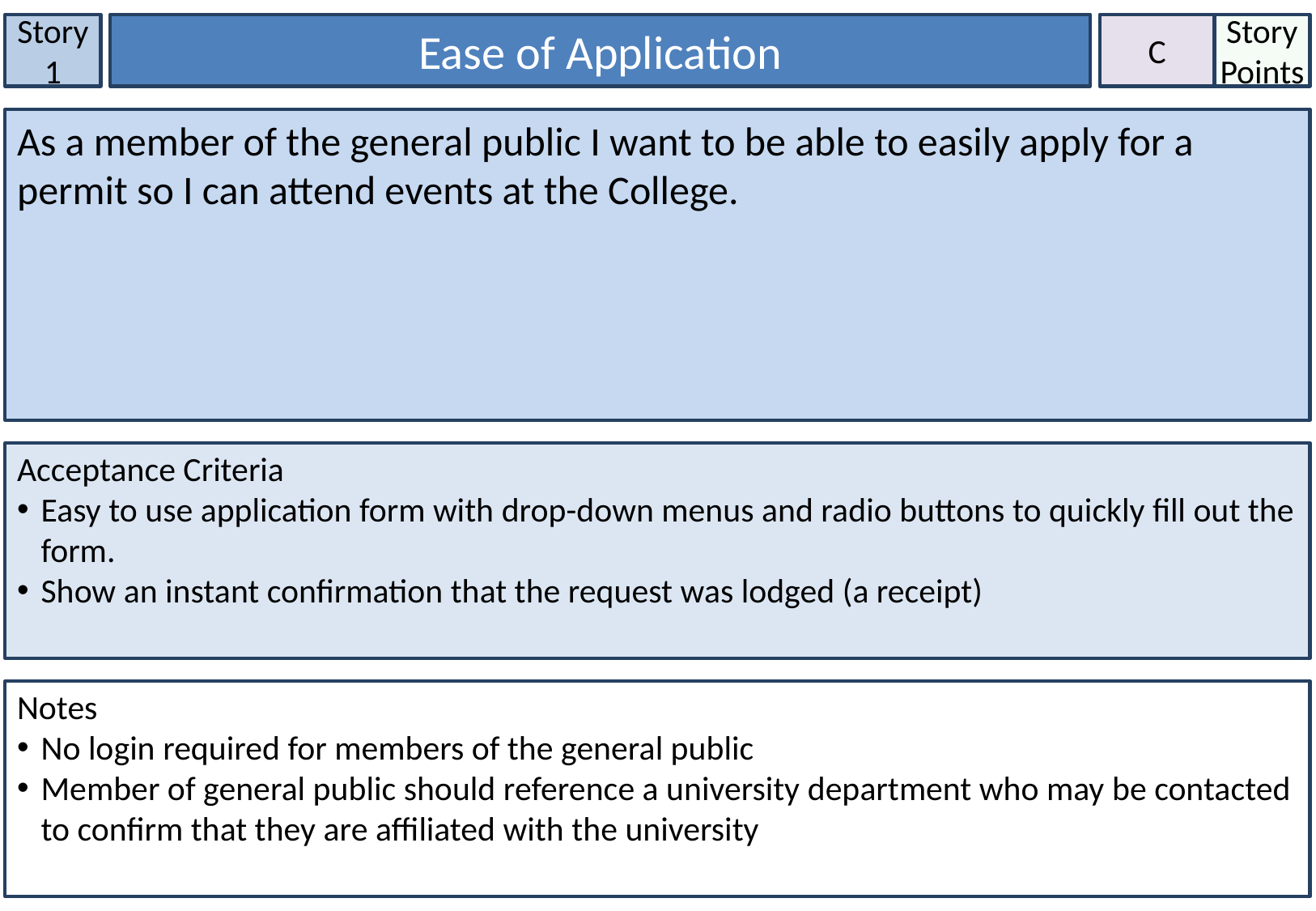

Story 1
Ease of Application
C
Story Points
As a member of the general public I want to be able to easily apply for a permit so I can attend events at the College.

Acceptance Criteria
Easy to use application form with drop-down menus and radio buttons to quickly fill out the form.
Show an instant confirmation that the request was lodged (a receipt)
Notes
No login required for members of the general public
Member of general public should reference a university department who may be contacted to confirm that they are affiliated with the university